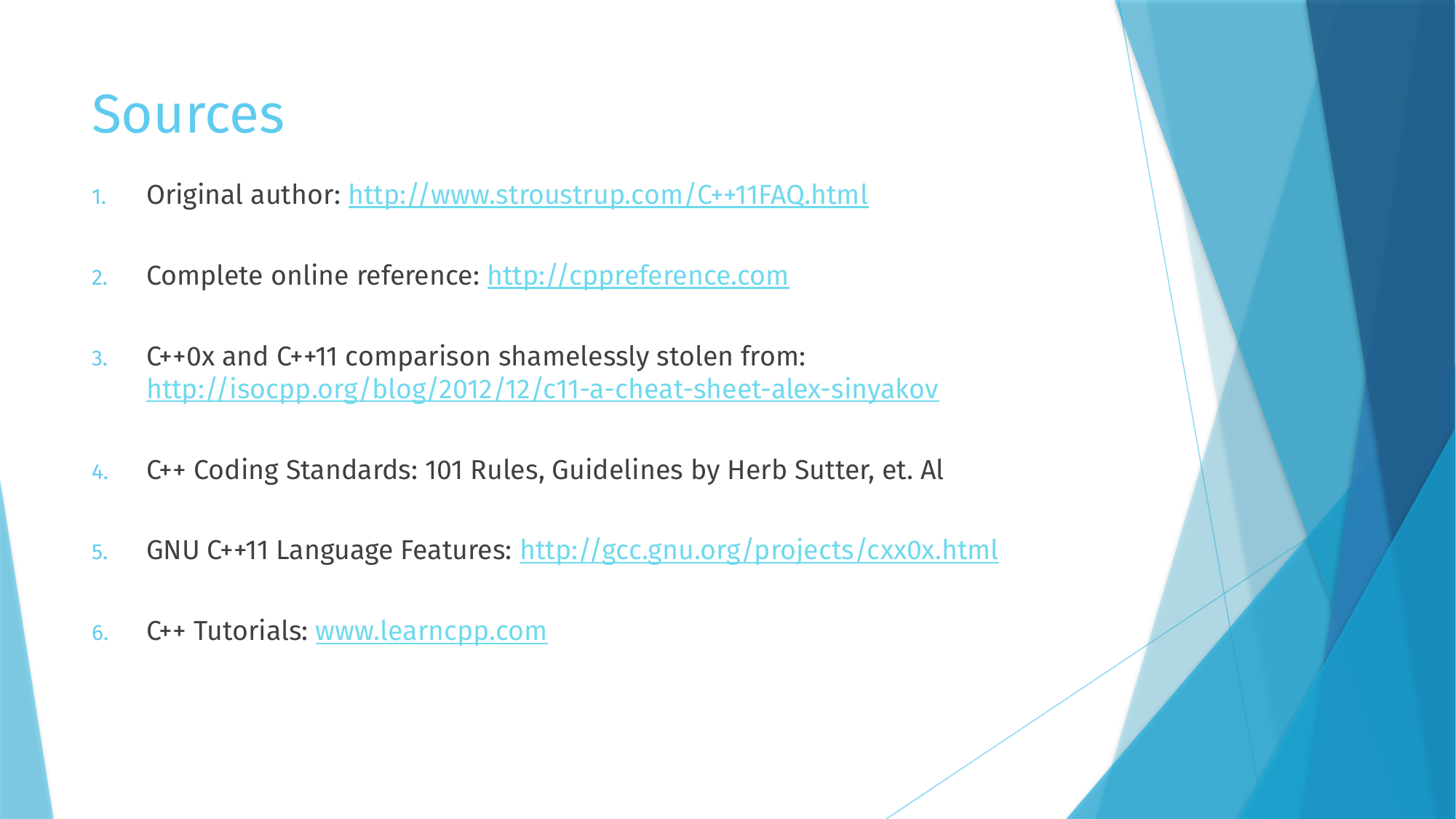

# Sources
Original author: http://www.stroustrup.com/C++11FAQ.html
Complete online reference: http://cppreference.com
C++0x and C++11 comparison shamelessly stolen from: http://isocpp.org/blog/2012/12/c11-a-cheat-sheet-alex-sinyakov
C++ Coding Standards: 101 Rules, Guidelines by Herb Sutter, et. Al
GNU C++11 Language Features: http://gcc.gnu.org/projects/cxx0x.html
C++ Tutorials: www.learncpp.com